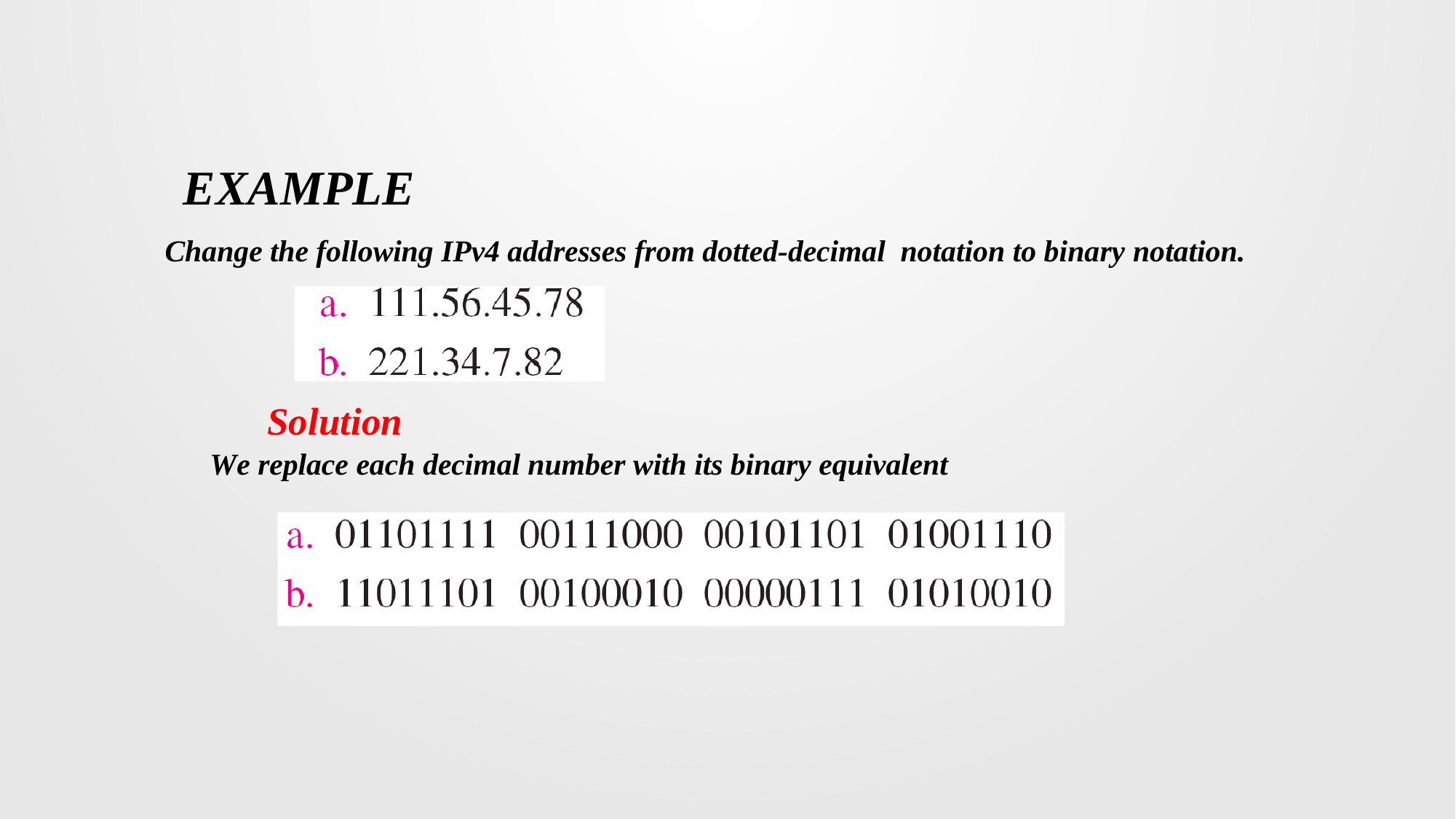

# Example
Change the following IPv4 addresses from dotted-decimal  notation to binary notation.

Solution
We replace each decimal number with its binary equivalent